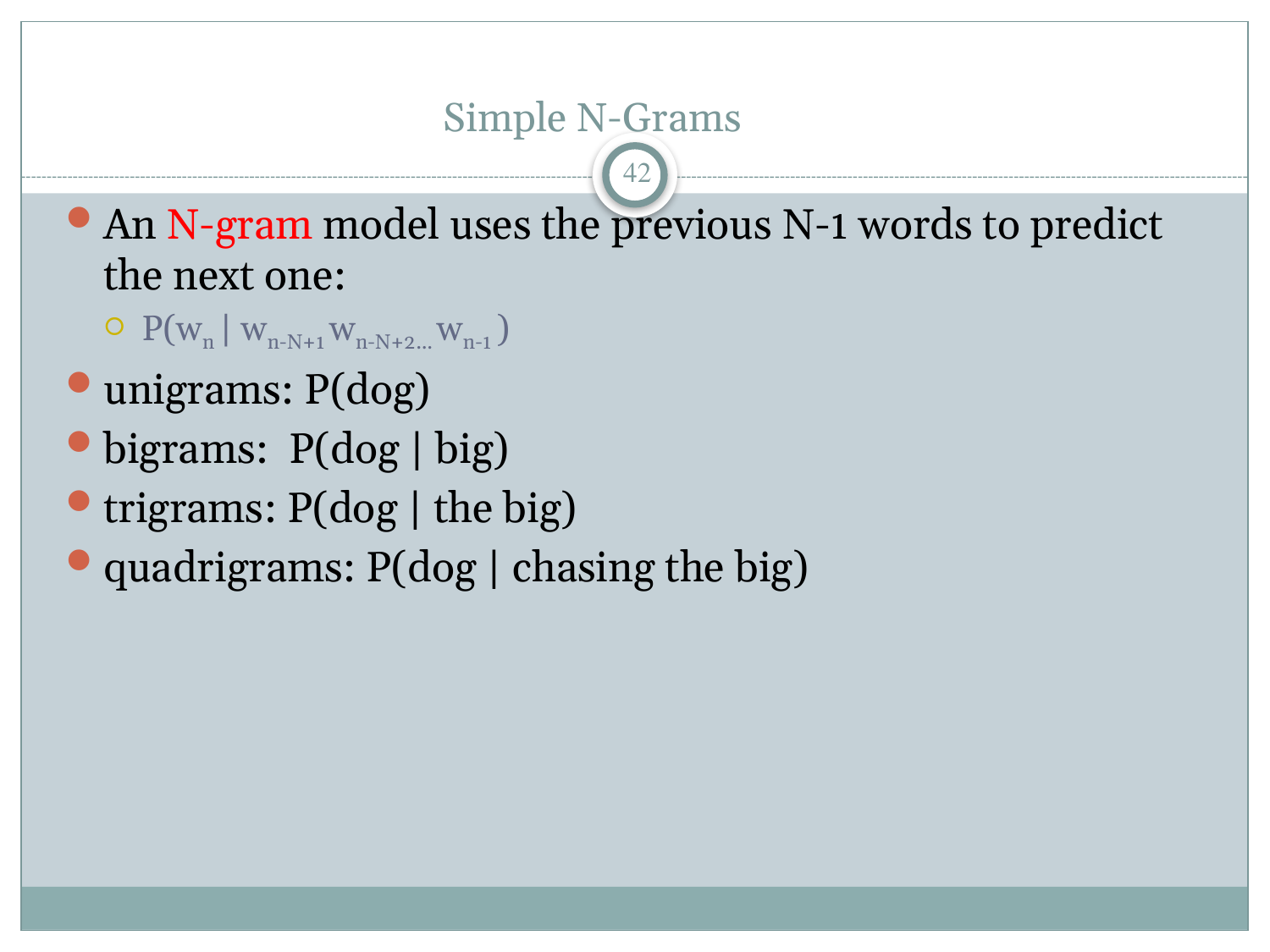

# Simple N-Grams
42
An N-gram model uses the previous N-1 words to predict the next one:
P(wn | wn-N+1 wn-N+2… wn-1 )
unigrams: P(dog)
bigrams:  P(dog | big)
trigrams: P(dog | the big)
quadrigrams: P(dog | chasing the big)